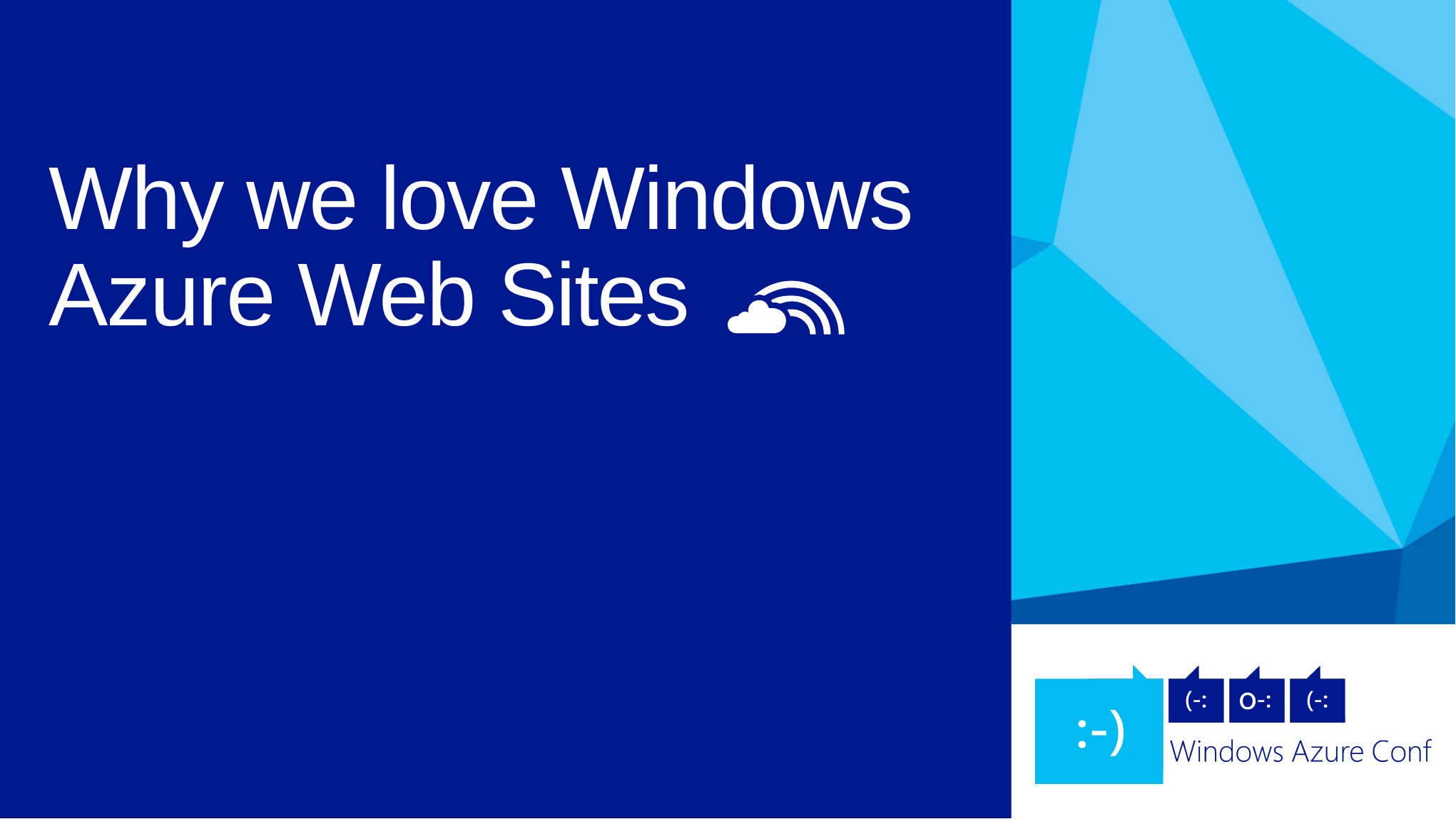

# Why we love Windows Azure Web Sites